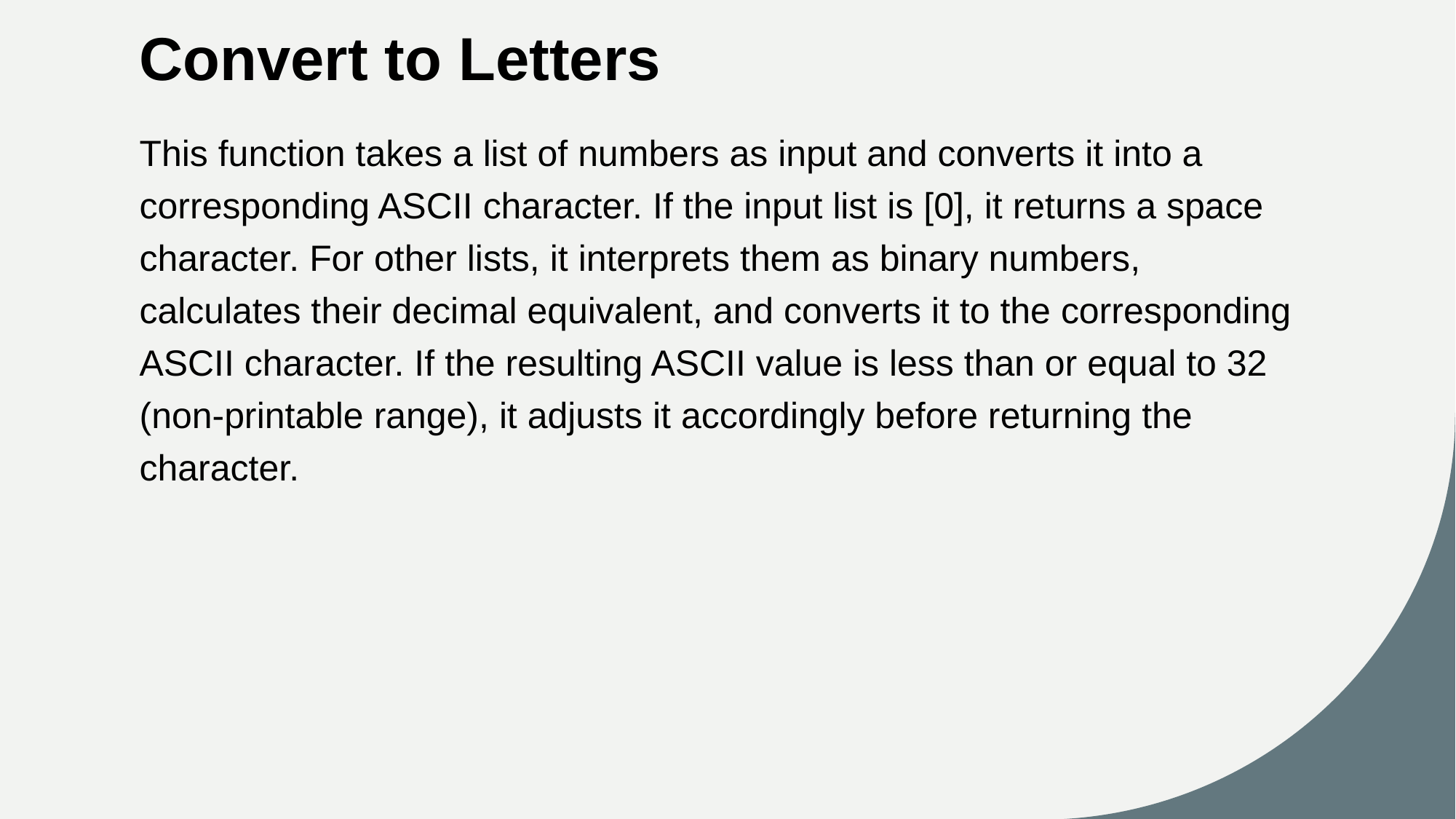

# Convert to Letters
This function takes a list of numbers as input and converts it into a corresponding ASCII character. If the input list is [0], it returns a space character. For other lists, it interprets them as binary numbers, calculates their decimal equivalent, and converts it to the corresponding ASCII character. If the resulting ASCII value is less than or equal to 32 (non-printable range), it adjusts it accordingly before returning the character.